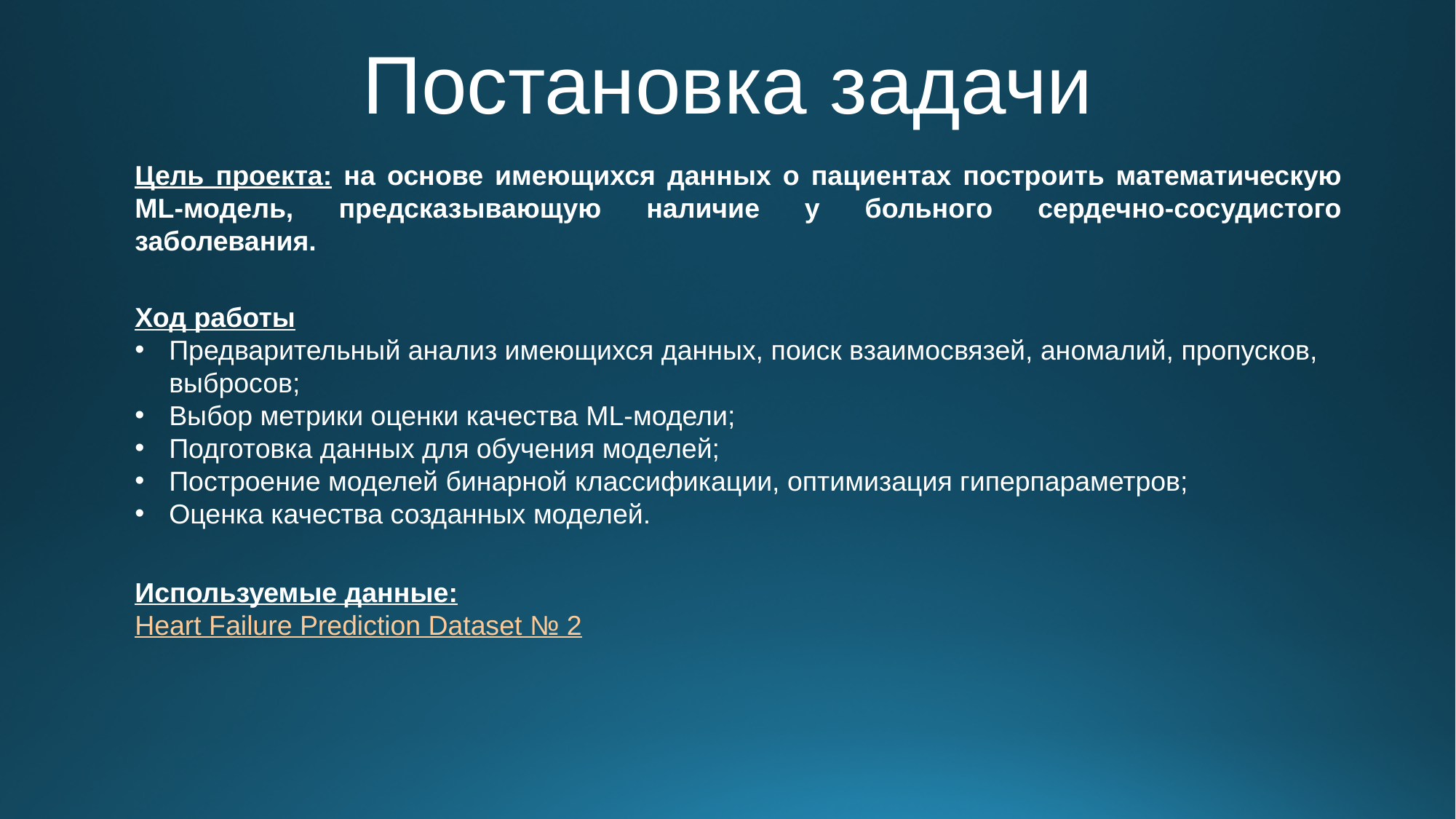

# Постановка задачи
Цель проекта: на основе имеющихся данных о пациентах построить математическую ML-модель, предсказывающую наличие у больного сердечно-сосудистого заболевания.
Ход работы
Предварительный анализ имеющихся данных, поиск взаимосвязей, аномалий, пропусков, выбросов;
Выбор метрики оценки качества ML-модели;
Подготовка данных для обучения моделей;
Построение моделей бинарной классификации, оптимизация гиперпараметров;
Оценка качества созданных моделей.
Используемые данные:
Heart Failure Prediction Dataset № 2